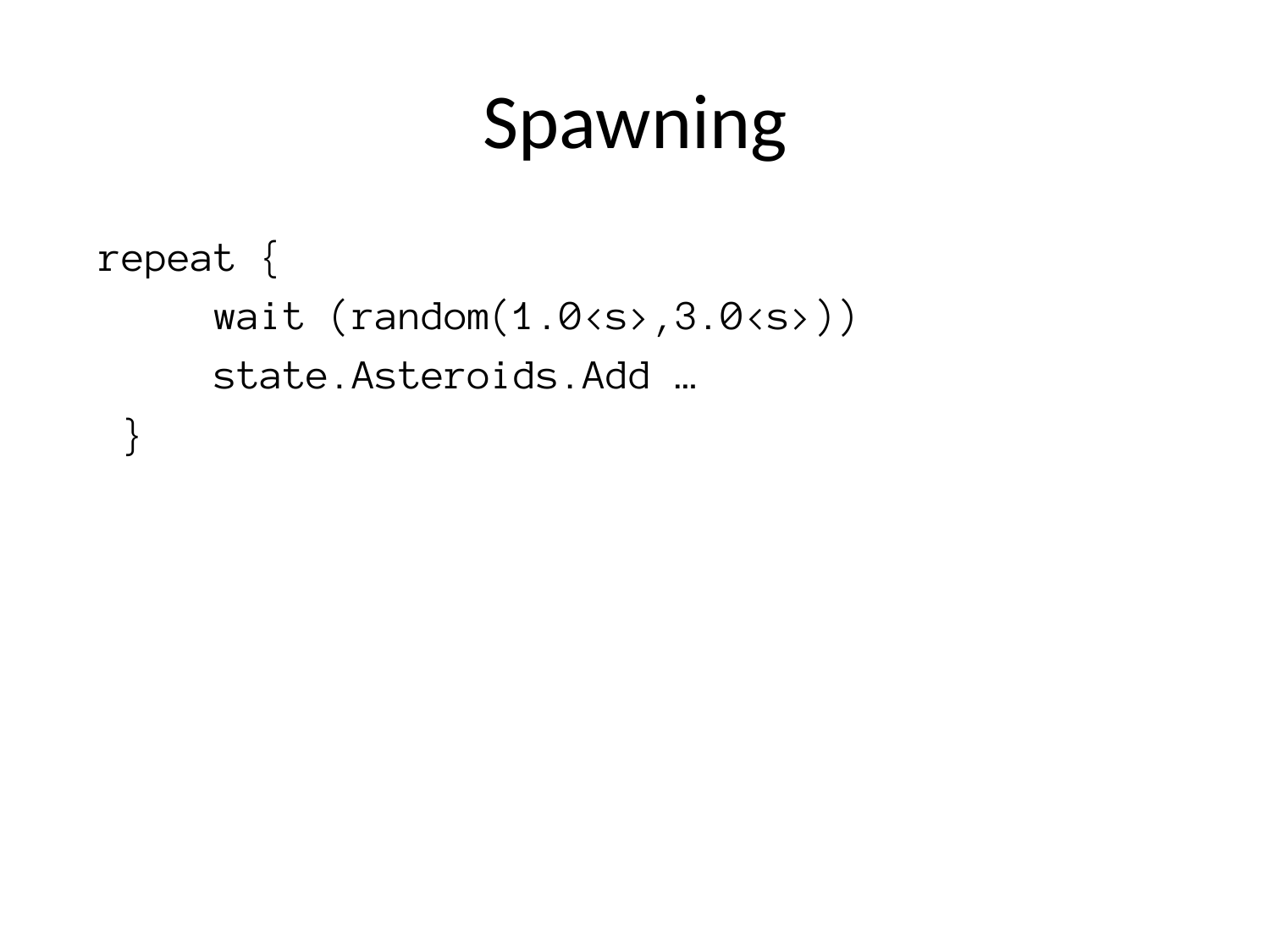

# Spawning
 repeat {
      wait (random(1.0<s>,3.0<s>))
      state.Asteroids.Add …
  }